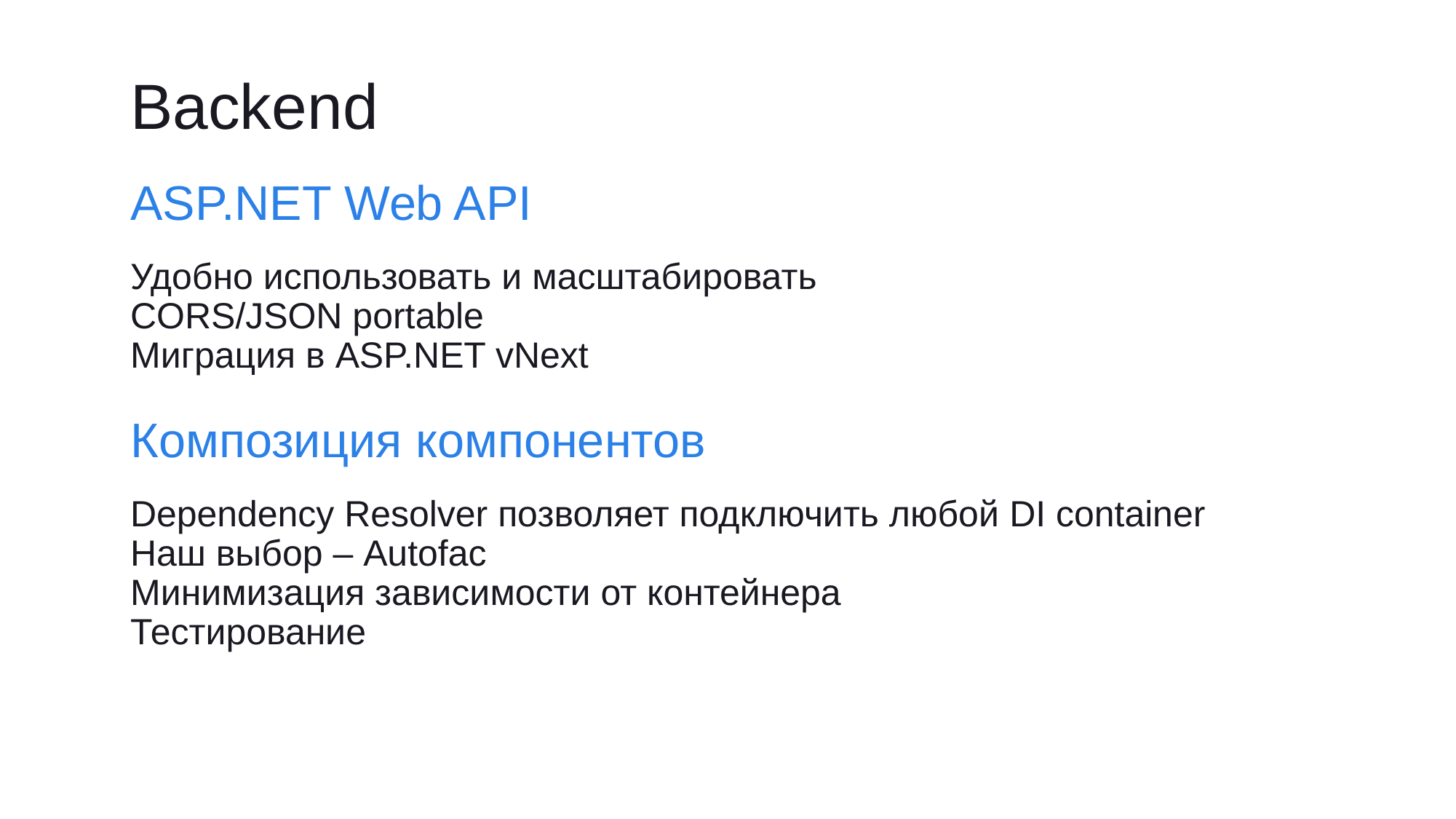

# Backend
ASP.NET Web API
Удобно использовать и масштабировать
CORS/JSON portable
Миграция в ASP.NET vNext
Композиция компонентов
Dependency Resolver позволяет подключить любой DI container
Наш выбор – Autofac
Минимизация зависимости от контейнера
Тестирование